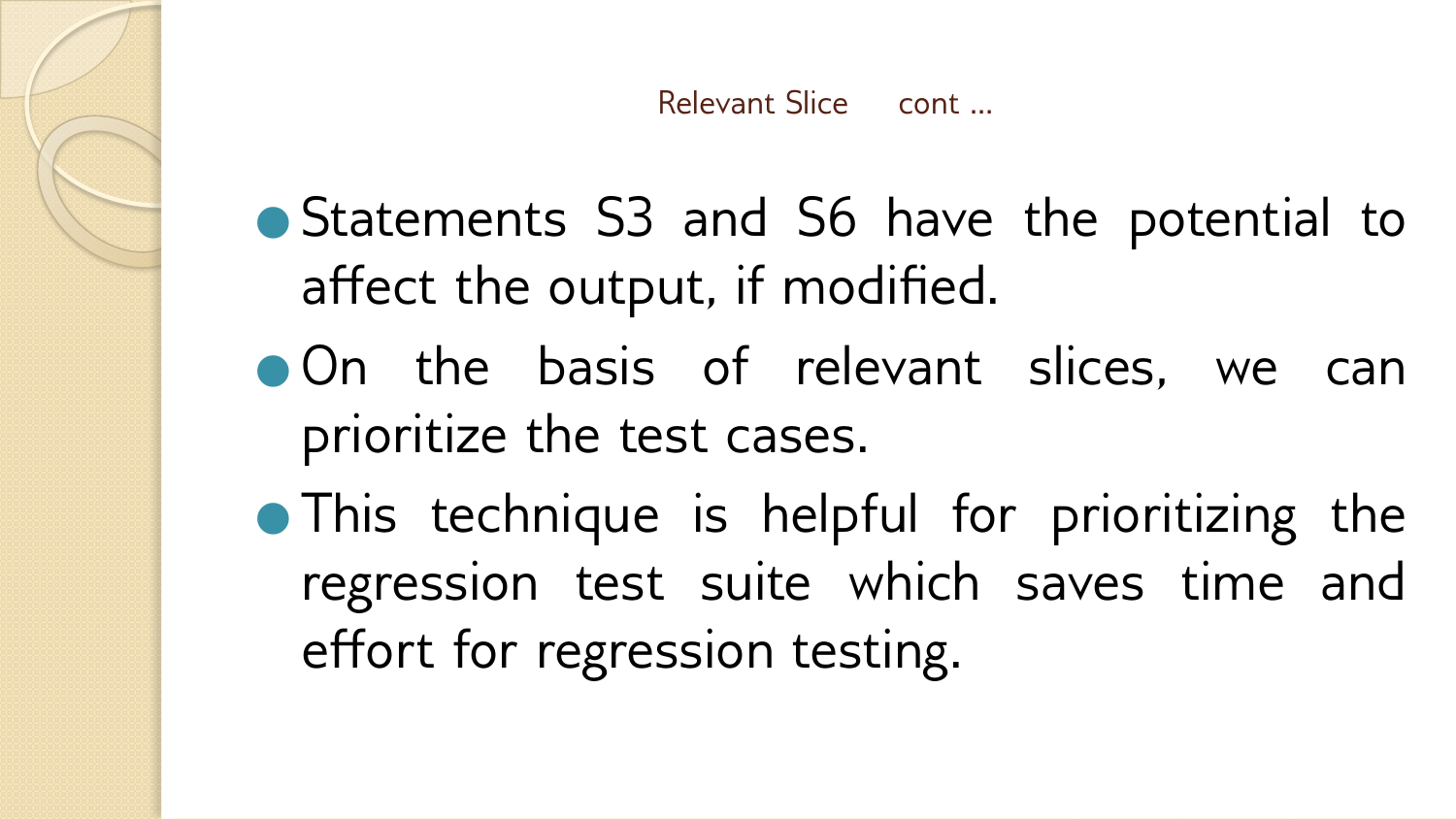

# Relevant Slice     cont …
Statements S3 and S6 have the potential to affect the output, if modified.
On the basis of relevant slices, we can prioritize the test cases.
This technique is helpful for prioritizing the regression test suite which saves time and effort for regression testing.